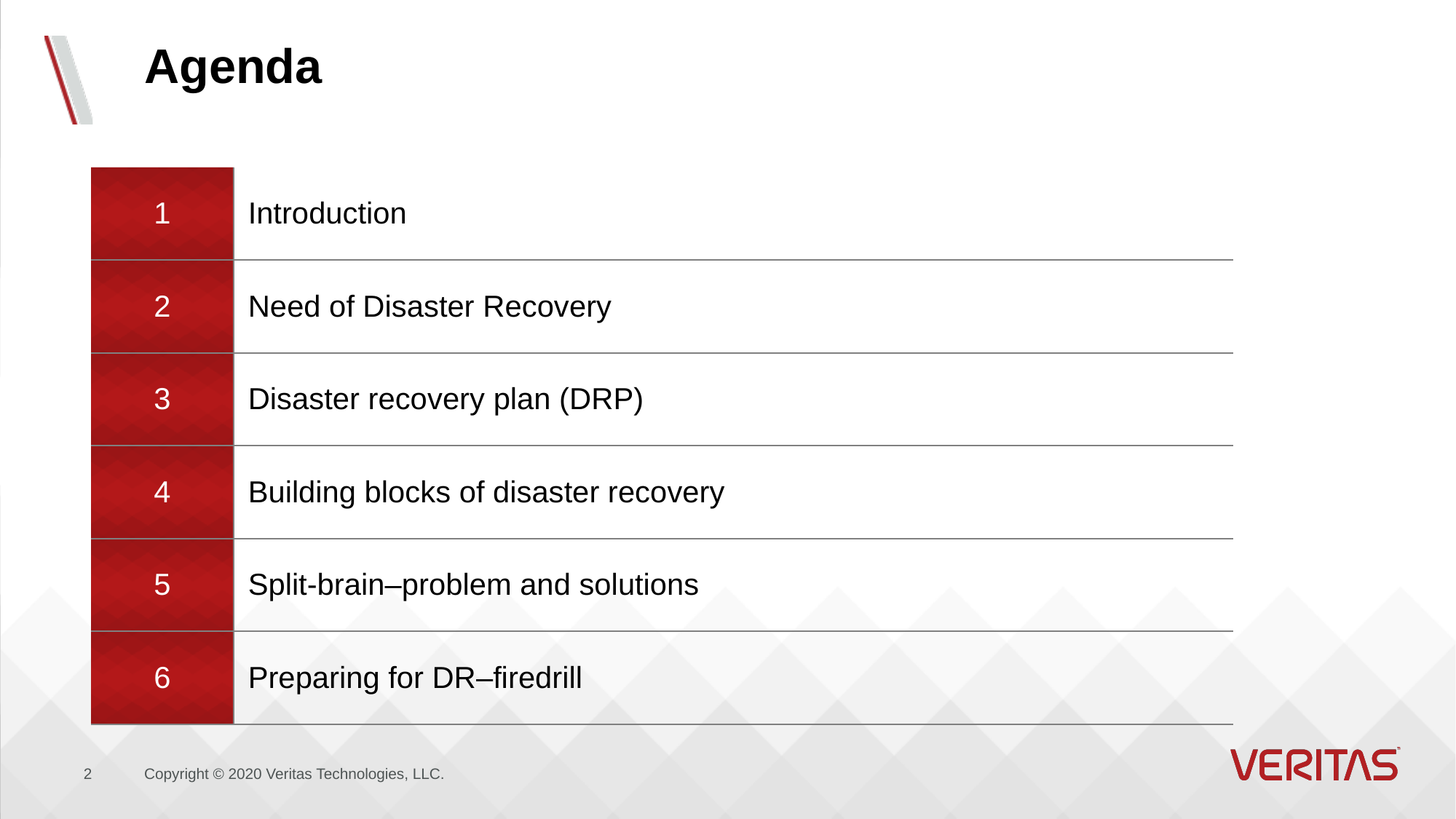

# Agenda
| 1 | Introduction |
| --- | --- |
| 2 | Need of Disaster Recovery |
| 3 | Disaster recovery plan (DRP) |
| 4 | Building blocks of disaster recovery |
| 5 | Split-brain–problem and solutions |
| 6 | Preparing for DR–firedrill |
2
Copyright © 2020 Veritas Technologies, LLC.